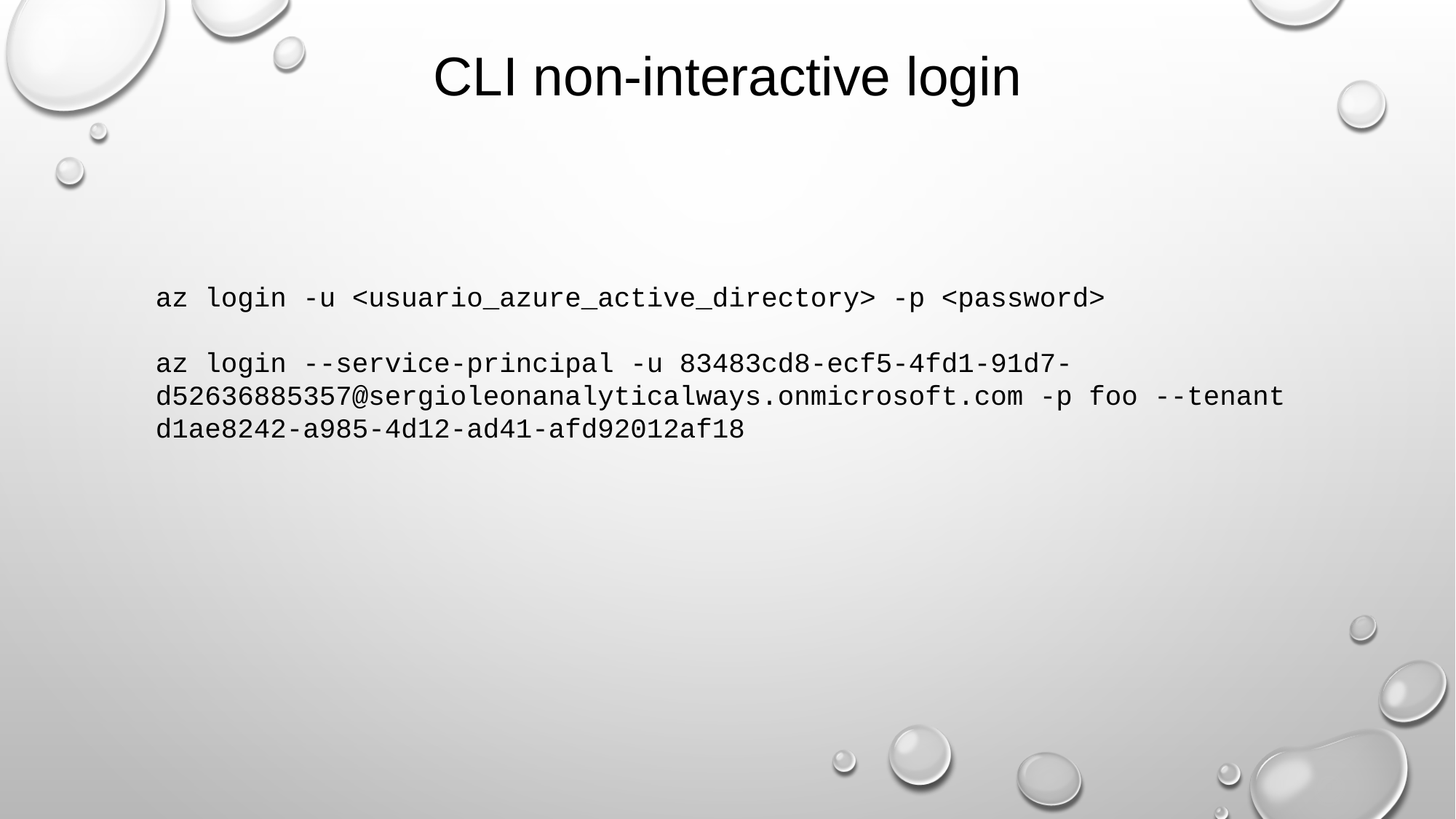

# CLI non-interactive login
az login -u <usuario_azure_active_directory> -p <password>

az login --service-principal -u 83483cd8-ecf5-4fd1-91d7-d52636885357@sergioleonanalyticalways.onmicrosoft.com -p foo --tenant d1ae8242-a985-4d12-ad41-afd92012af18